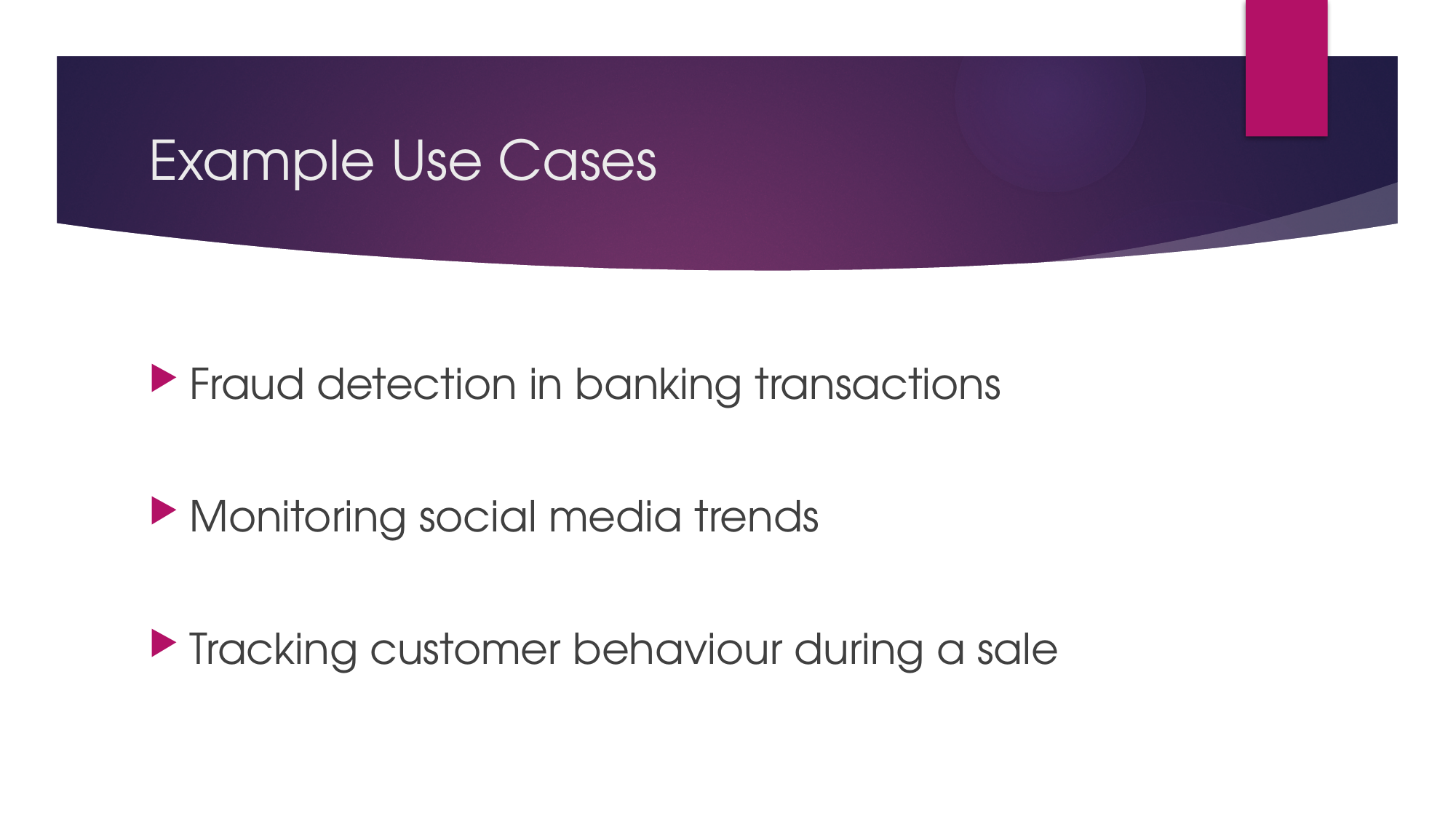

# Example Use Cases
Fraud detection in banking transactions

Monitoring social media trends

Tracking customer behaviour during a sale